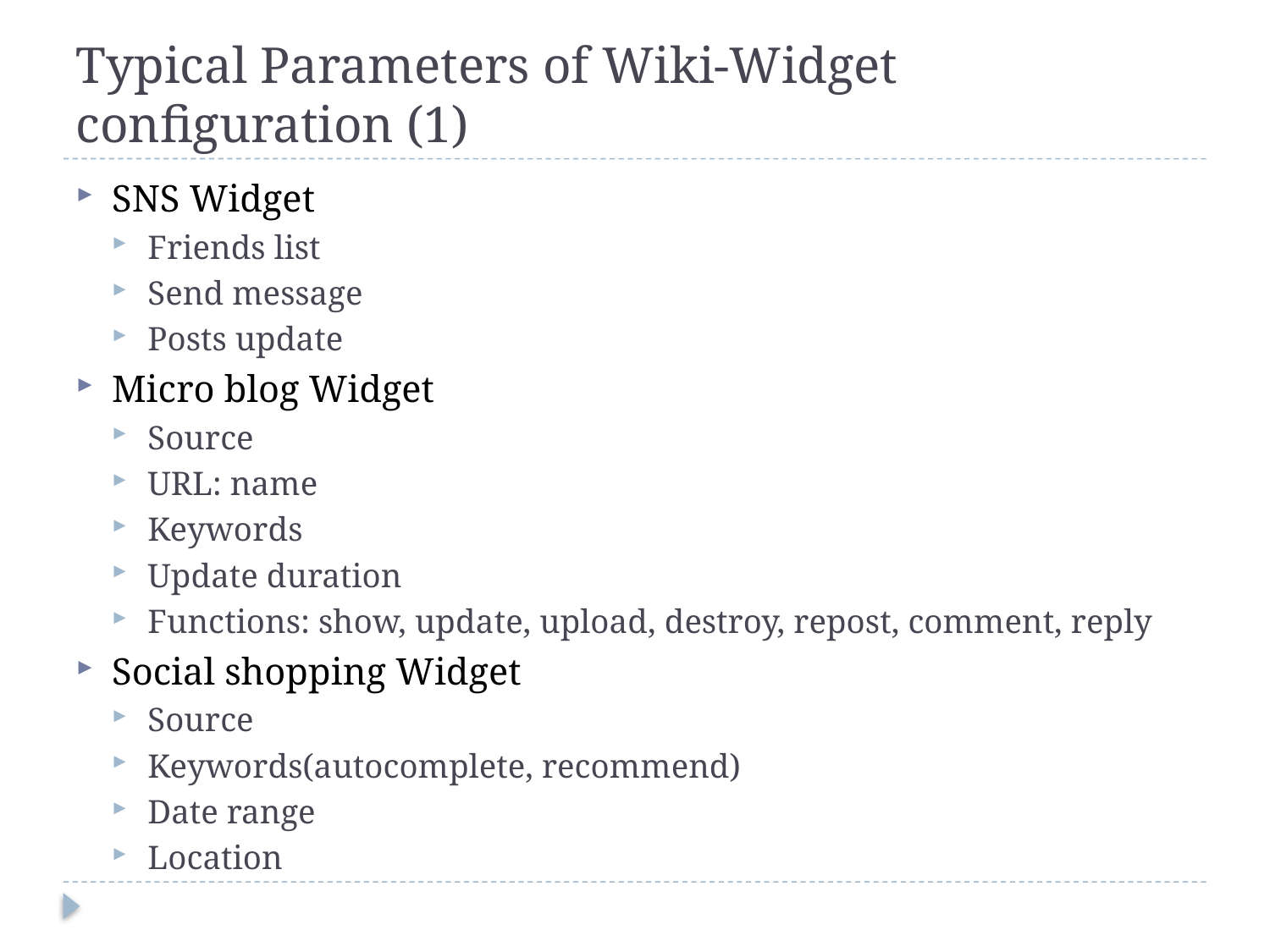

# Typical Parameters of Wiki-Widget configuration (1)
SNS Widget
Friends list
Send message
Posts update
Micro blog Widget
Source
URL: name
Keywords
Update duration
Functions: show, update, upload, destroy, repost, comment, reply
Social shopping Widget
Source
Keywords(autocomplete, recommend)
Date range
Location